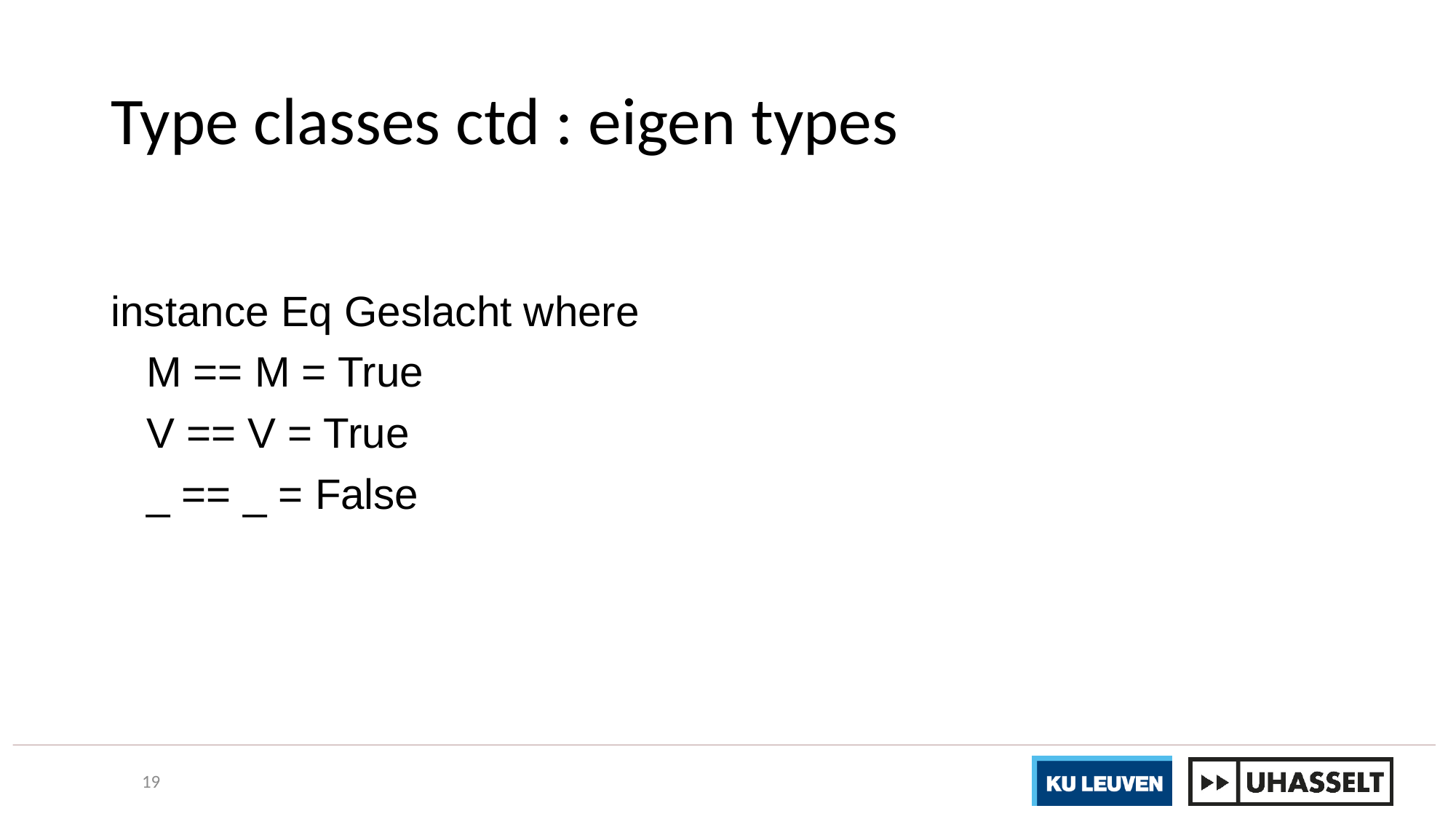

# Type classes ctd : eigen types

instance Eq Geslacht where
   M == M = True
   V == V = True
   _ == _ = False

19